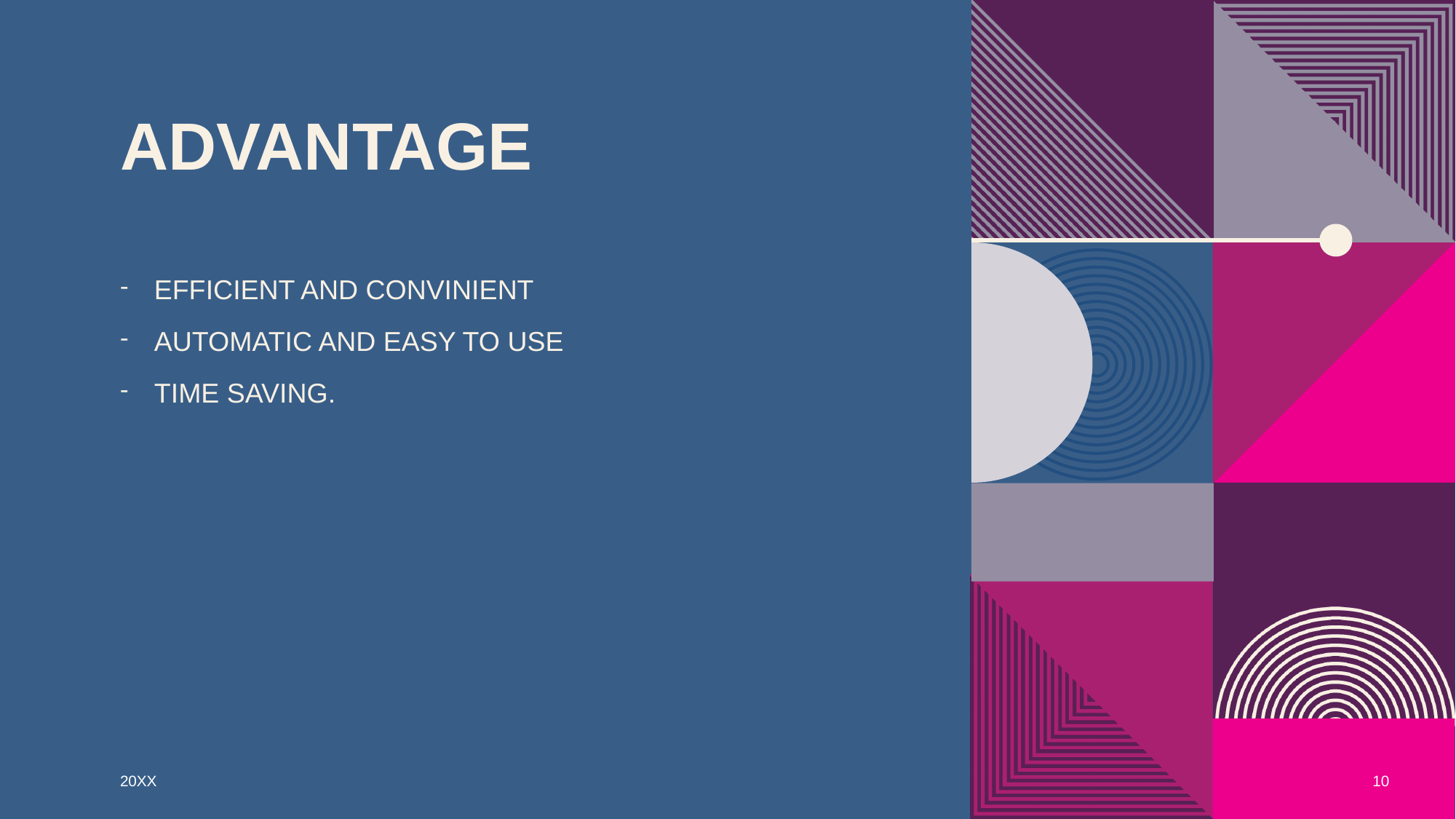

# ADVANTAGE
EFFICIENT AND CONVINIENT
AUTOMATIC AND EASY TO USE
TIME SAVING.
20XX
10